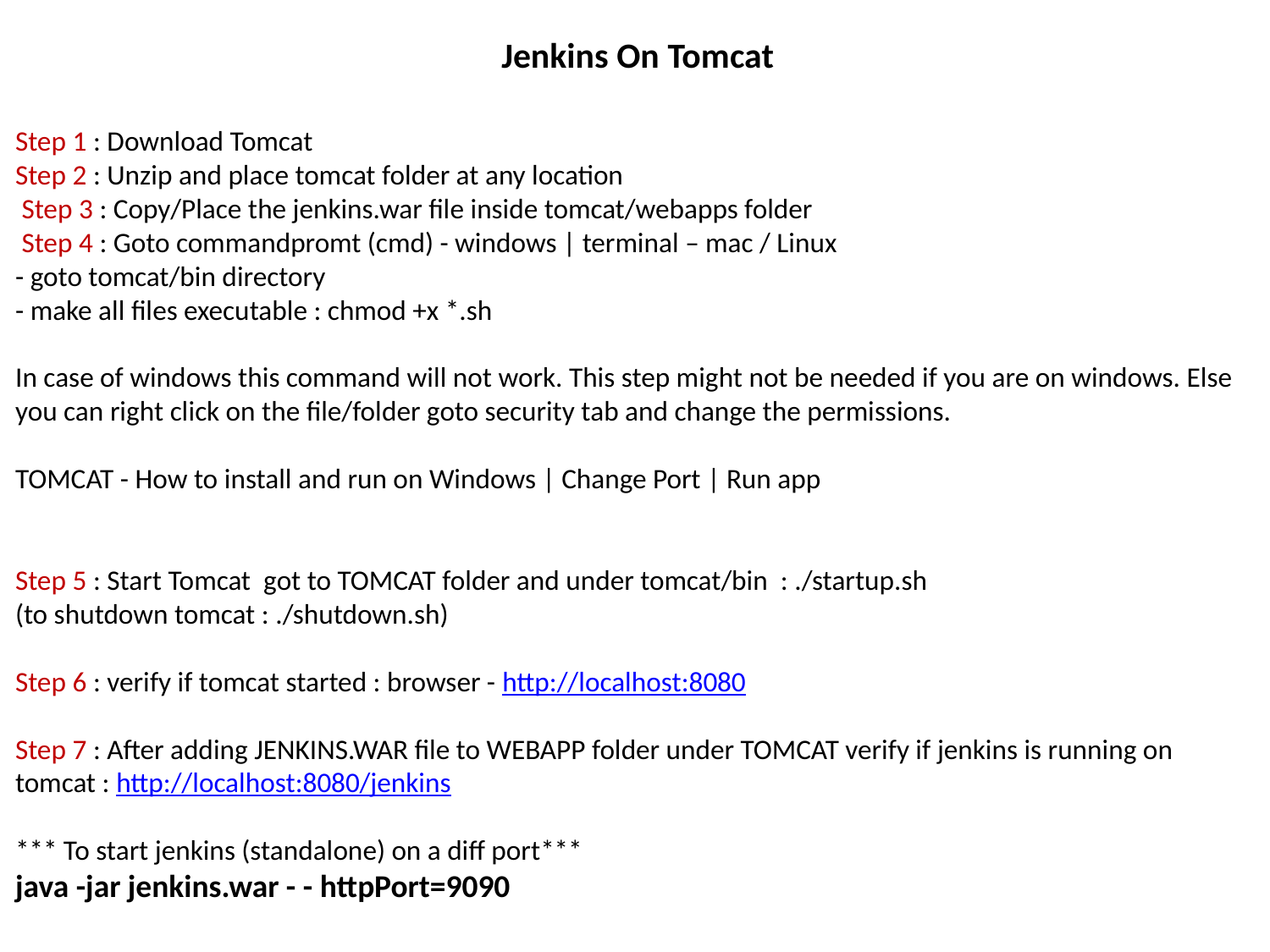

Jenkins On Tomcat

Step 1 : Download Tomcat
Step 2 : Unzip and place tomcat folder at any location
 Step 3 : Copy/Place the jenkins.war file inside tomcat/webapps folder
 Step 4 : Goto commandpromt (cmd) - windows | terminal – mac / Linux
- goto tomcat/bin directory
- make all files executable : chmod +x *.sh

In case of windows this command will not work. This step might not be needed if you are on windows. Else you can right click on the file/folder goto security tab and change the permissions.

TOMCAT - How to install and run on Windows | Change Port | Run app

Step 5 : Start Tomcat  got to TOMCAT folder and under tomcat/bin  : ./startup.sh
(to shutdown tomcat : ./shutdown.sh)

Step 6 : verify if tomcat started : browser - http://localhost:8080

Step 7 : After adding JENKINS.WAR file to WEBAPP folder under TOMCAT verify if jenkins is running on tomcat : http://localhost:8080/jenkins

*** To start jenkins (standalone) on a diff port***
java -jar jenkins.war - - httpPort=9090